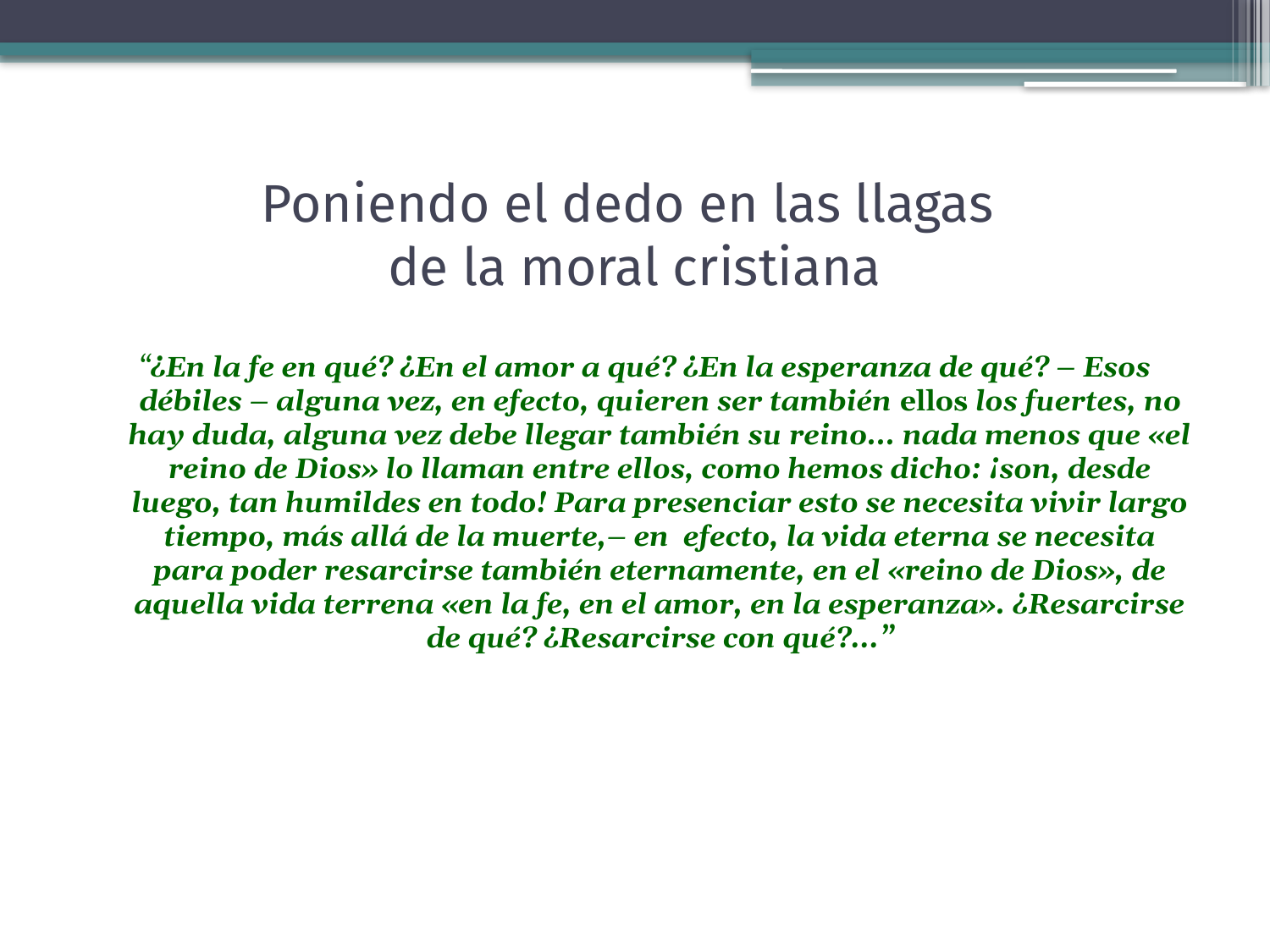

# Poniendo el dedo en las llagas de la moral cristiana

 “¿En la fe en qué? ¿En el amor a qué? ¿En la esperanza de qué? – Esos débiles – alguna vez, en efecto, quieren ser también ellos los fuertes, no hay duda, alguna vez debe llegar también su reino... nada menos que «el reino de Dios» lo llaman entre ellos, como hemos dicho: ¡son, desde luego, tan humildes en todo! Para presenciar esto se necesita vivir largo tiempo, más allá de la muerte,– en  efecto, la vida eterna se necesita para poder resarcirse también eternamente, en el «reino de Dios», de aquella vida terrena «en la fe, en el amor, en la esperanza». ¿Resarcirse de qué? ¿Resarcirse con qué?...”